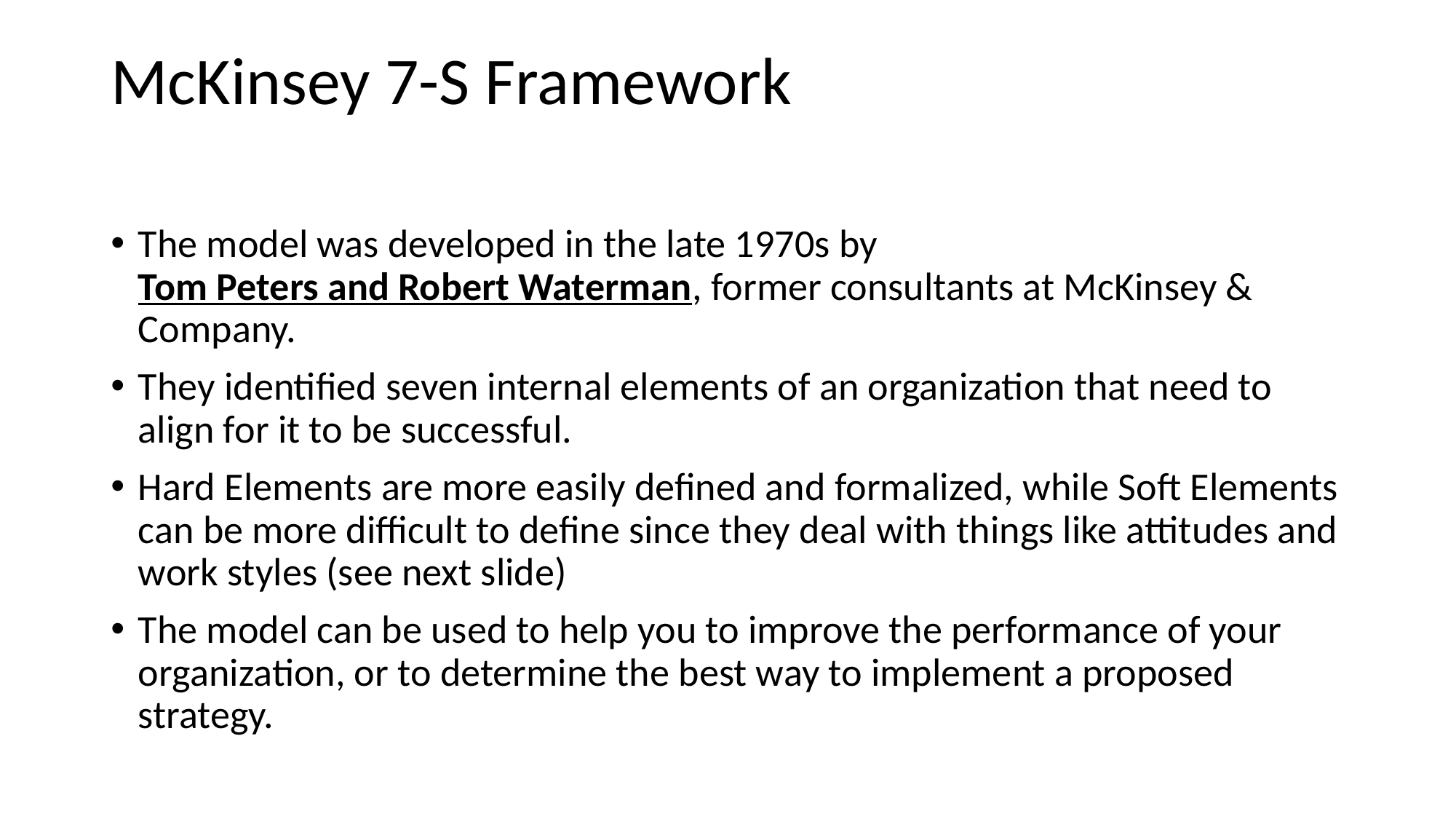

# McKinsey 7-S Framework
The model was developed in the late 1970s by Tom Peters and Robert Waterman, former consultants at McKinsey & Company.
They identified seven internal elements of an organization that need to align for it to be successful.
Hard Elements are more easily defined and formalized, while Soft Elements can be more difficult to define since they deal with things like attitudes and work styles (see next slide)
The model can be used to help you to improve the performance of your organization, or to determine the best way to implement a proposed strategy.